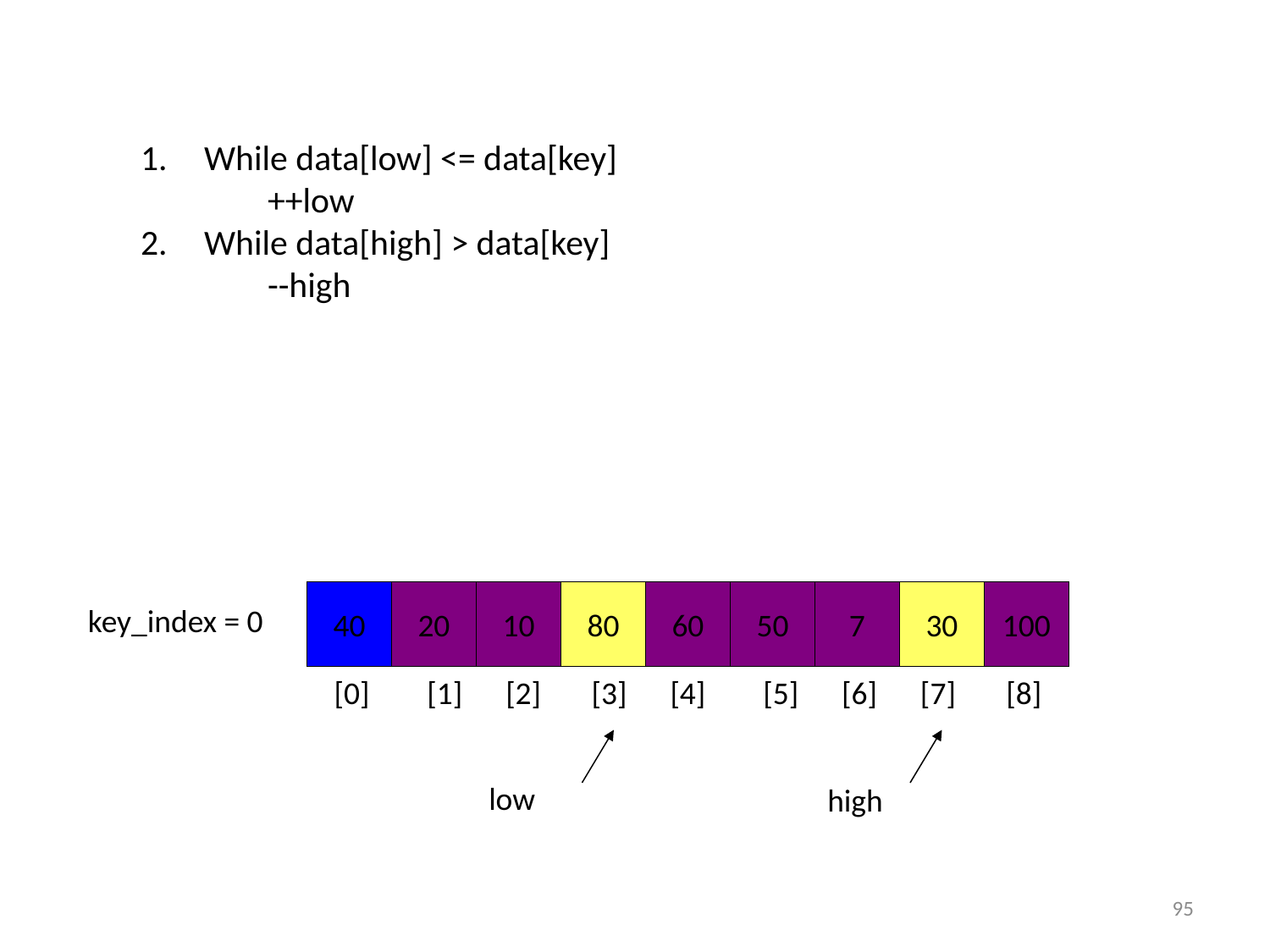

While data[low] <= data[key]
	++low
While data[high] > data[key]
	--high

40
20
10
80
60
50
7
30
100
key_index = 0
[0]        [1]      [2]       [3]      [4]        [5]      [6]      [7]       [8]

low
high
95